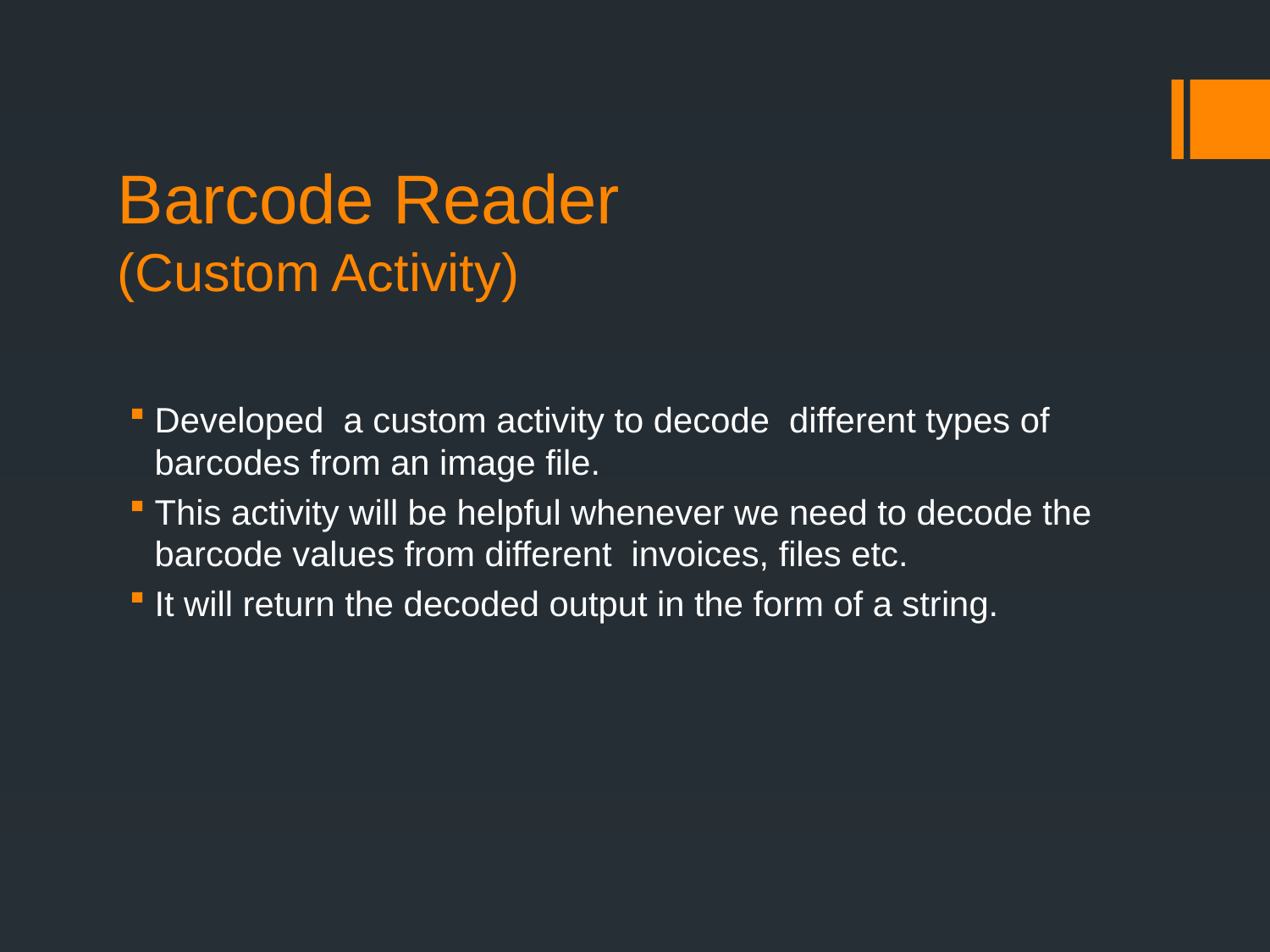

Barcode Reader
(Custom Activity)
Developed  a custom activity to decode  different types of barcodes from an image file.
This activity will be helpful whenever we need to decode the barcode values from different  invoices, files etc.
It will return the decoded output in the form of a string.